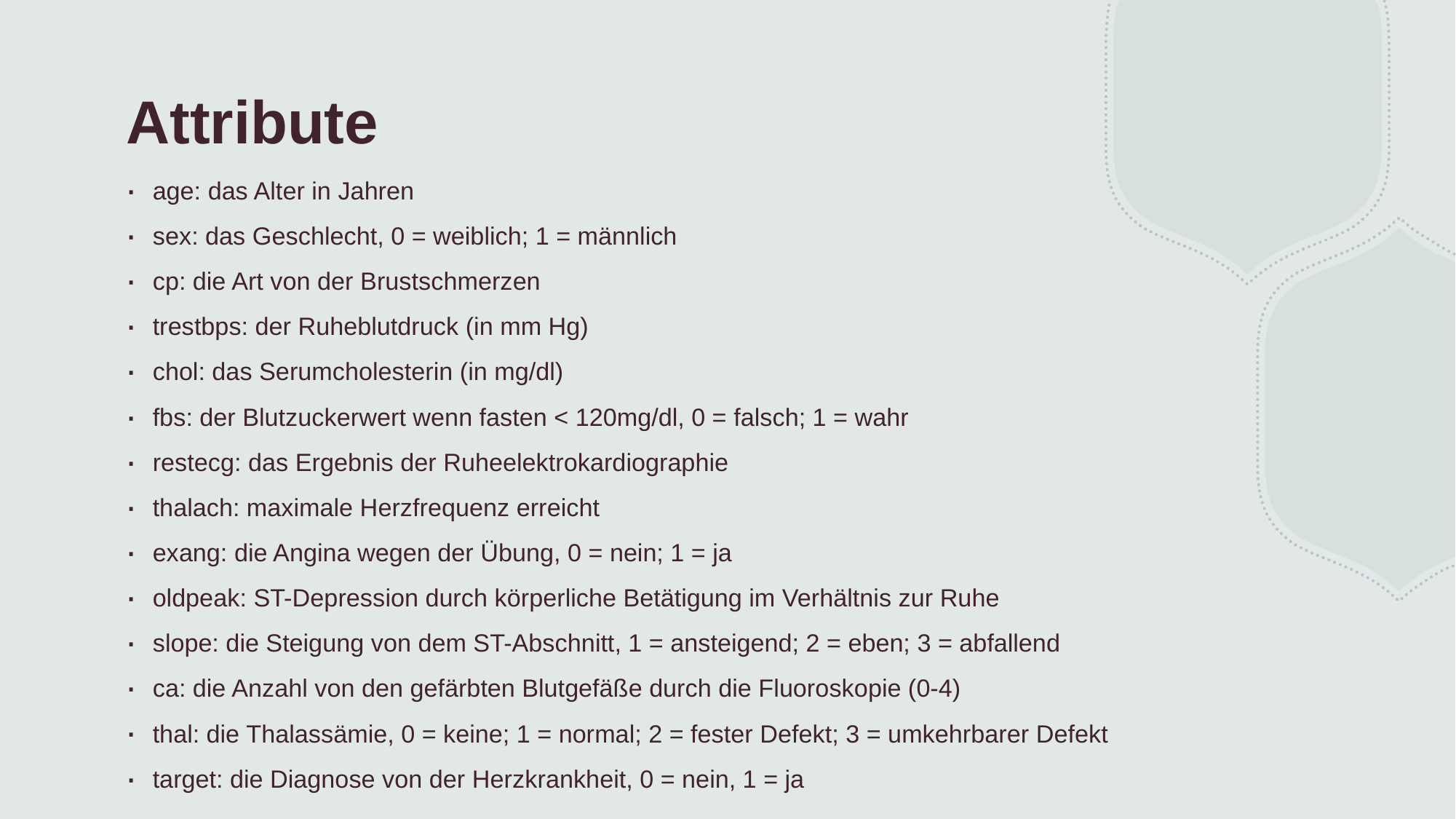

# Attribute
age: das Alter in Jahren
sex: das Geschlecht, 0 = weiblich; 1 = männlich
cp: die Art von der Brustschmerzen
trestbps: der Ruheblutdruck (in mm Hg)
chol: das Serumcholesterin (in mg/dl)
fbs: der Blutzuckerwert wenn fasten < 120mg/dl, 0 = falsch; 1 = wahr
restecg: das Ergebnis der Ruheelektrokardiographie
thalach: maximale Herzfrequenz erreicht
exang: die Angina wegen der Übung, 0 = nein; 1 = ja
oldpeak: ST-Depression durch körperliche Betätigung im Verhältnis zur Ruhe
slope: die Steigung von dem ST-Abschnitt, 1 = ansteigend; 2 = eben; 3 = abfallend
ca: die Anzahl von den gefärbten Blutgefäße durch die Fluoroskopie (0-4)
thal: die Thalassämie, 0 = keine; 1 = normal; 2 = fester Defekt; 3 = umkehrbarer Defekt
target: die Diagnose von der Herzkrankheit, 0 = nein, 1 = ja